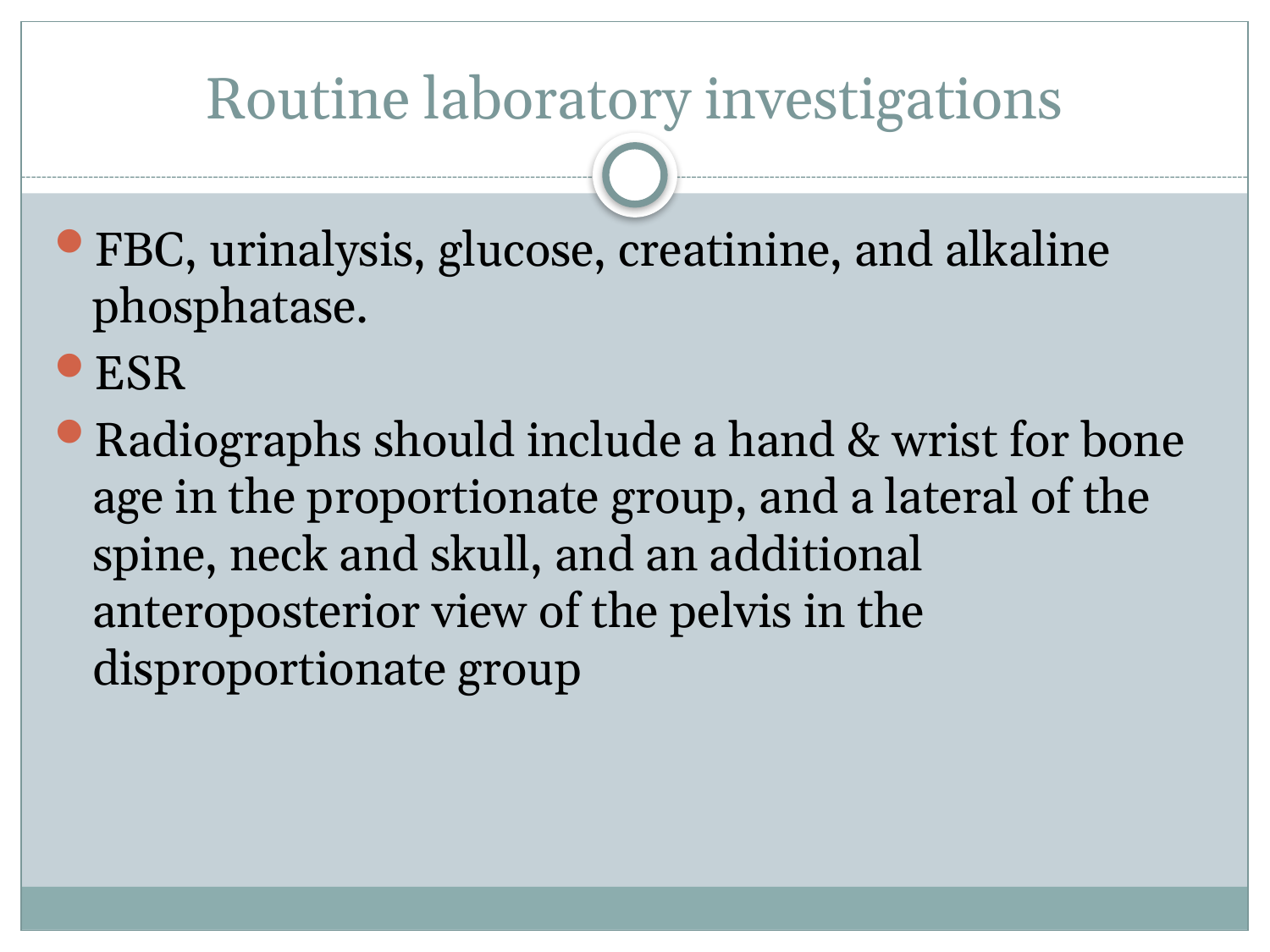

# Routine laboratory investigations
FBC, urinalysis, glucose, creatinine, and alkaline phosphatase.
ESR
Radiographs should include a hand & wrist for bone age in the proportionate group, and a lateral of the spine, neck and skull, and an additional anteroposterior view of the pelvis in the disproportionate group